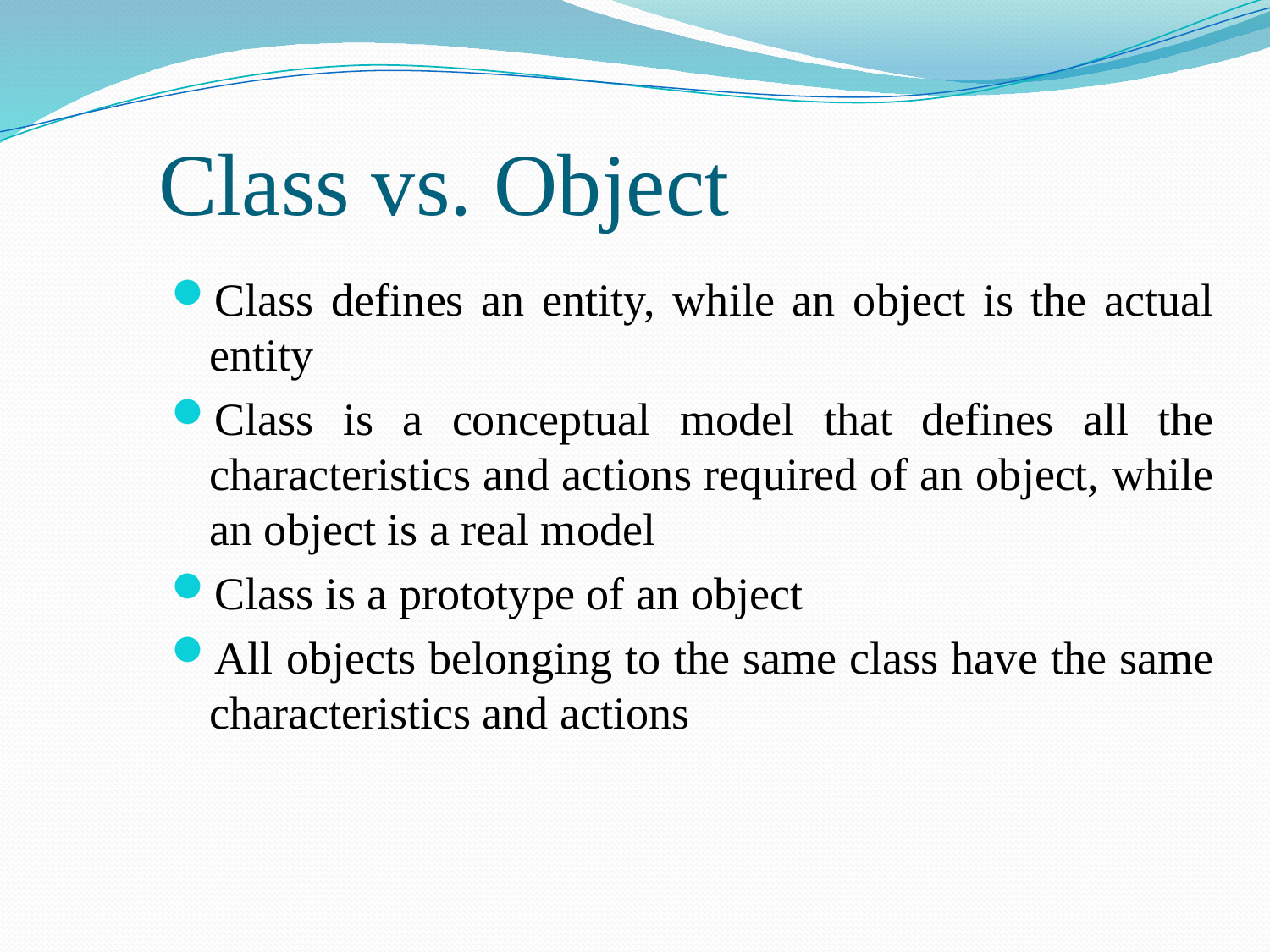

# Class vs. Object
Class defines an entity, while an object is the actual entity
Class is a conceptual model that defines all the characteristics and actions required of an object, while an object is a real model
Class is a prototype of an object
All objects belonging to the same class have the same characteristics and actions